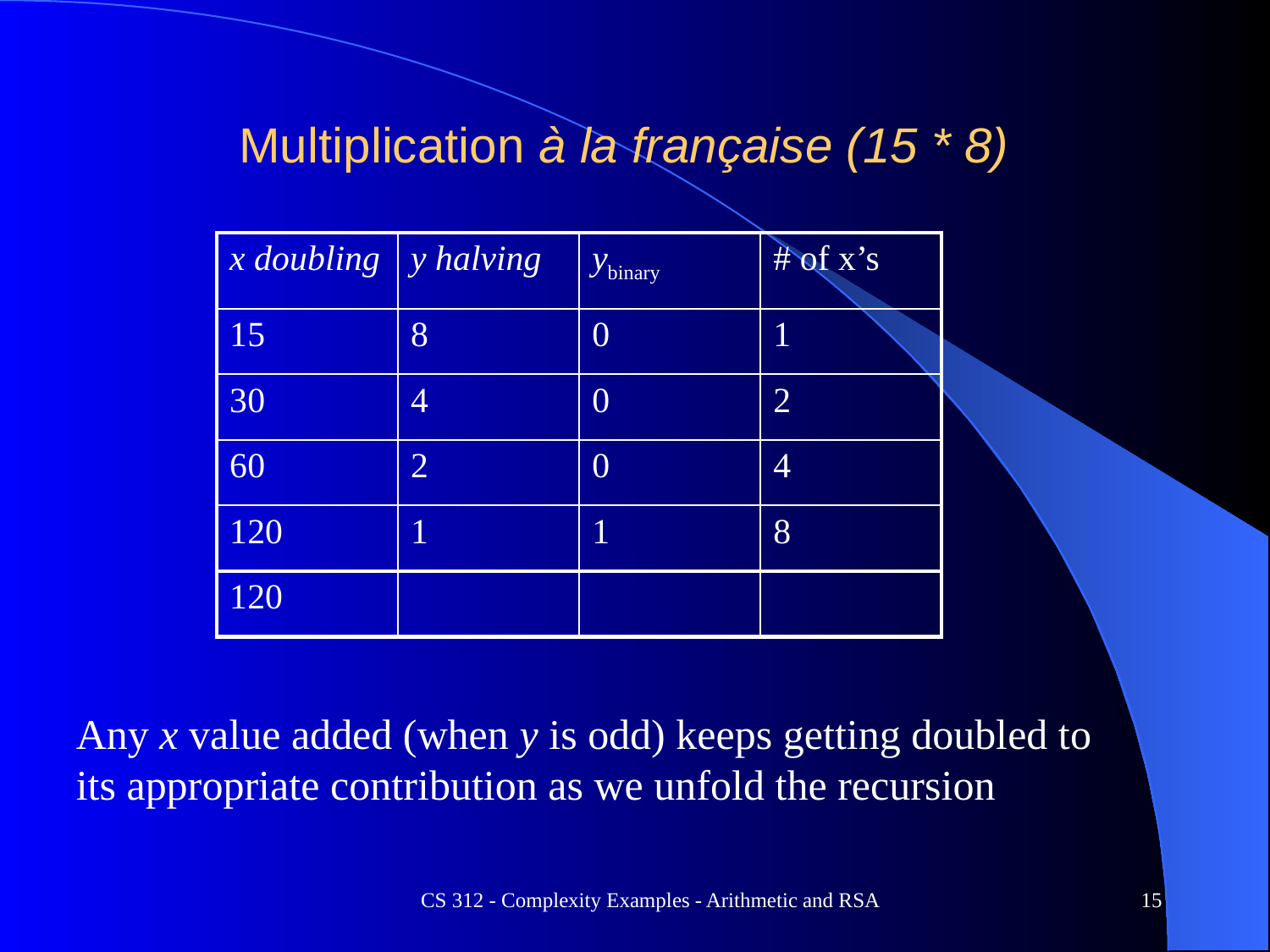

# Multiplication à la française (15 * 8)
| x doubling | y halving | ybinary | # of x’s |
| --- | --- | --- | --- |
| 15 | 8 | 0 | 1 |
| 30 | 4 | 0 | 2 |
| 60 | 2 | 0 | 4 |
| 120 | 1 | 1 | 8 |
| 120 |  |  |  |
Any x value added (when y is odd) keeps getting doubled to
its appropriate contribution as we unfold the recursion
CS 312 - Complexity Examples - Arithmetic and RSA
15